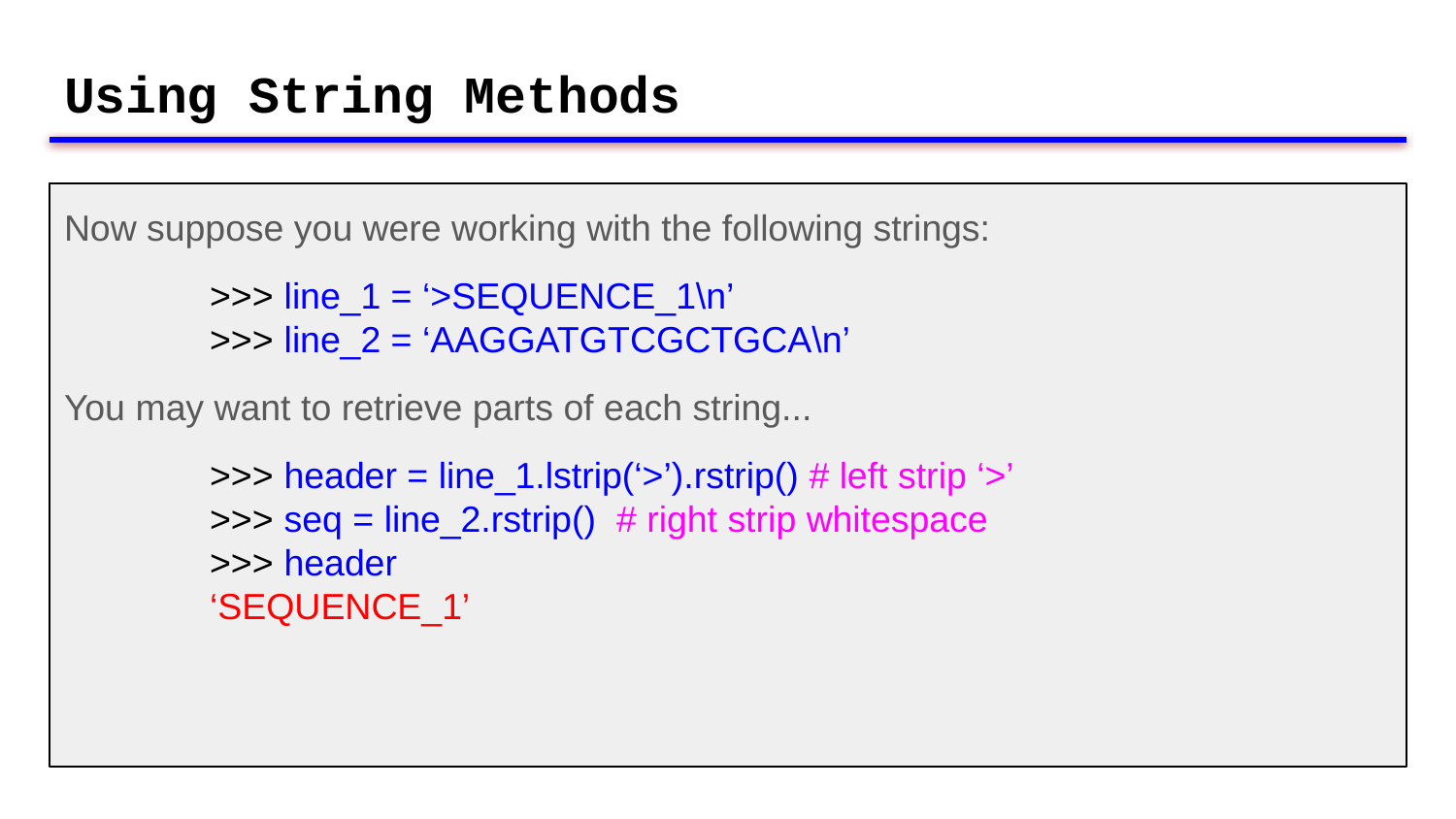

# Using String Methods
Now suppose you were working with the following strings:
	>>> line_1 = ‘>SEQUENCE_1\n’
	>>> line_2 = ‘AAGGATGTCGCTGCA\n’
You may want to retrieve parts of each string...
	>>> header = line_1.lstrip(‘>’).rstrip() # left strip ‘>’
	>>> seq = line_2.rstrip()  # right strip whitespace
	>>> header
	‘SEQUENCE_1’